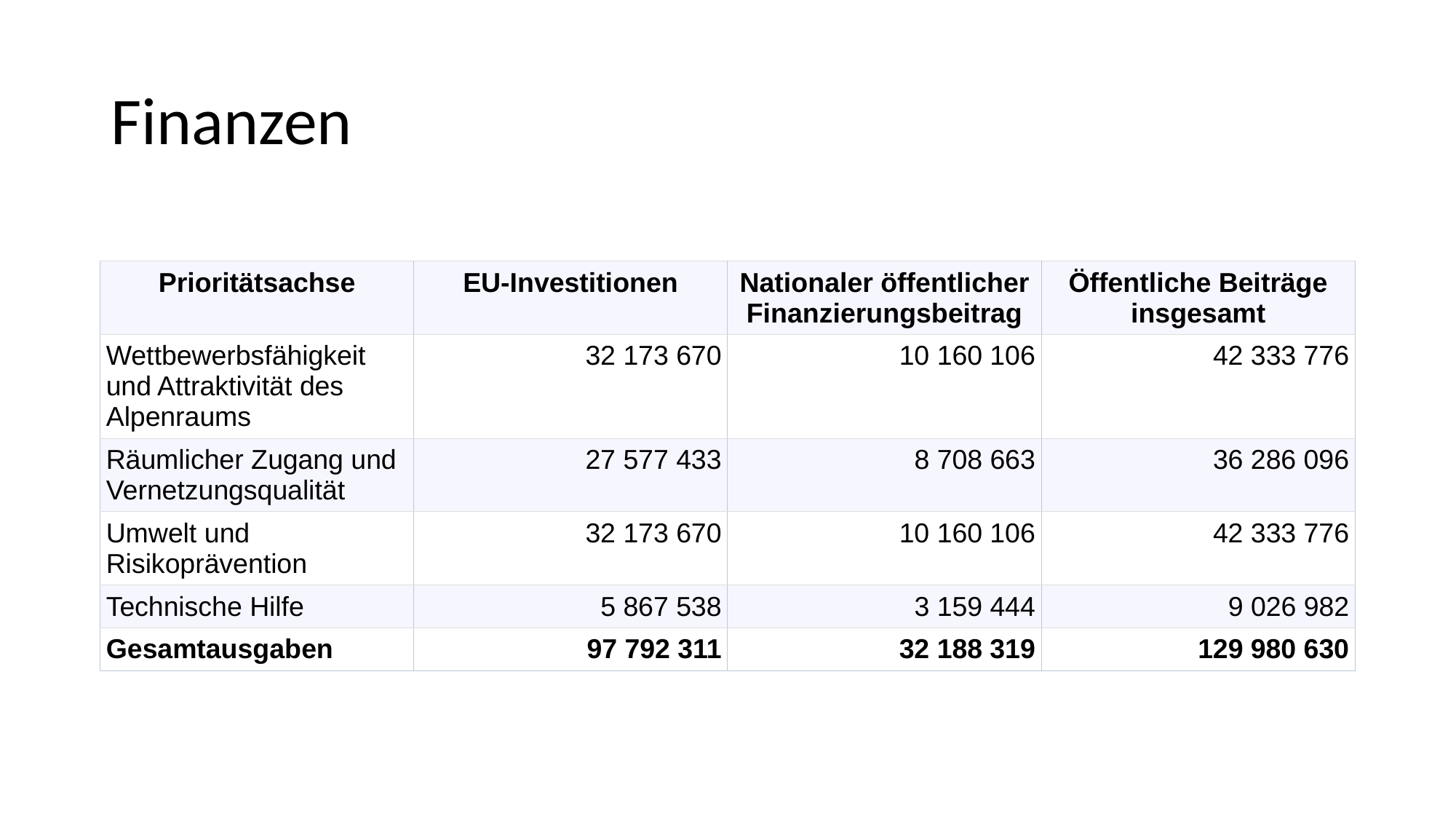

# Finanzen
| Prioritätsachse | EU-Investitionen | Nationaler öffentlicher Finanzierungsbeitrag | Öffentliche Beiträge insgesamt |
| --- | --- | --- | --- |
| Wettbewerbsfähigkeit und Attraktivität des Alpenraums | 32 173 670 | 10 160 106 | 42 333 776 |
| Räumlicher Zugang und Vernetzungsqualität | 27 577 433 | 8 708 663 | 36 286 096 |
| Umwelt und Risikoprävention | 32 173 670 | 10 160 106 | 42 333 776 |
| Technische Hilfe | 5 867 538 | 3 159 444 | 9 026 982 |
| Gesamtausgaben | 97 792 311 | 32 188 319 | 129 980 630 |